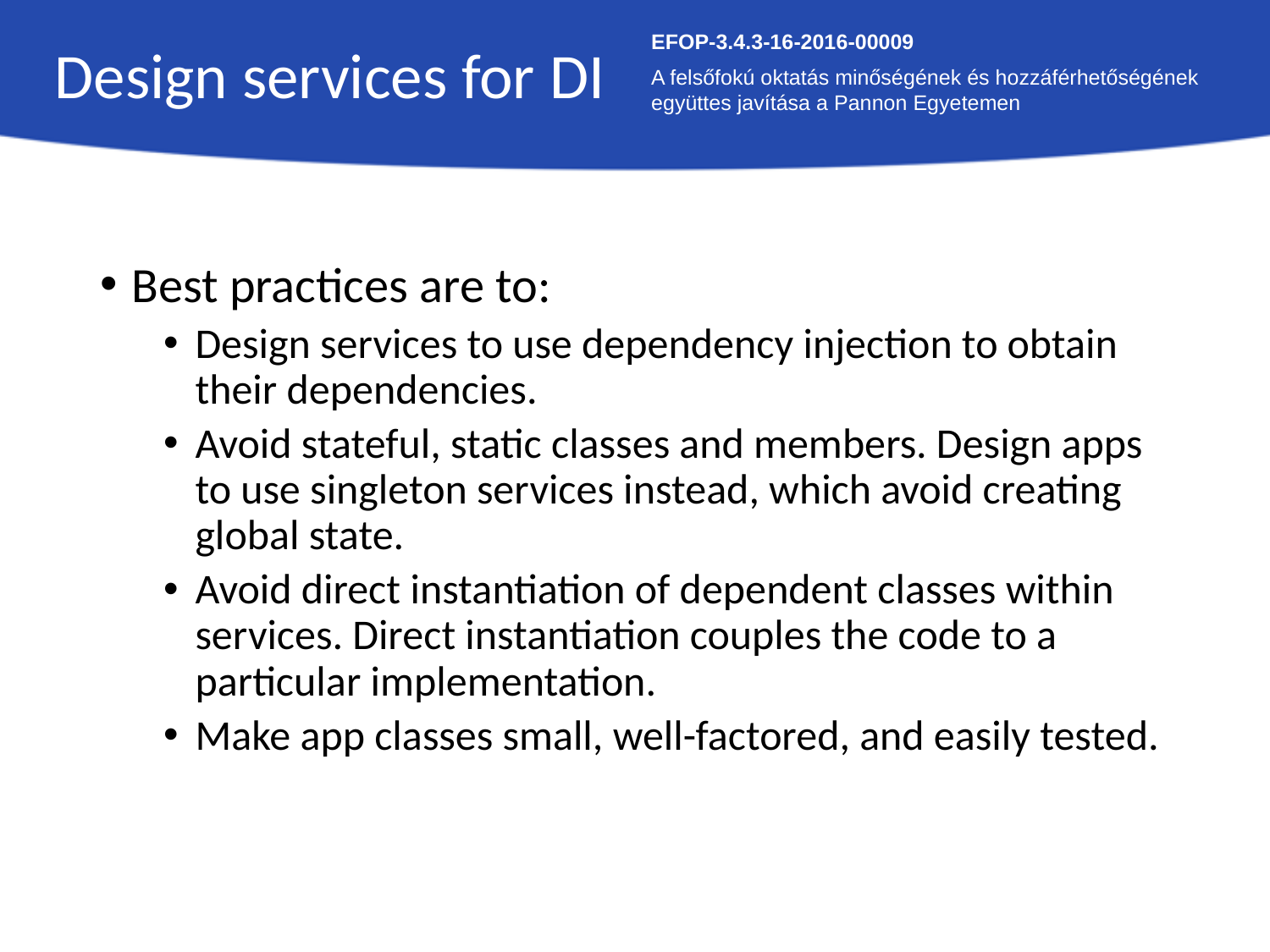

Design services for DI
EFOP-3.4.3-16-2016-00009
A felsőfokú oktatás minőségének és hozzáférhetőségének együttes javítása a Pannon Egyetemen
Best practices are to:
Design services to use dependency injection to obtain their dependencies.
Avoid stateful, static classes and members. Design apps to use singleton services instead, which avoid creating global state.
Avoid direct instantiation of dependent classes within services. Direct instantiation couples the code to a particular implementation.
Make app classes small, well-factored, and easily tested.